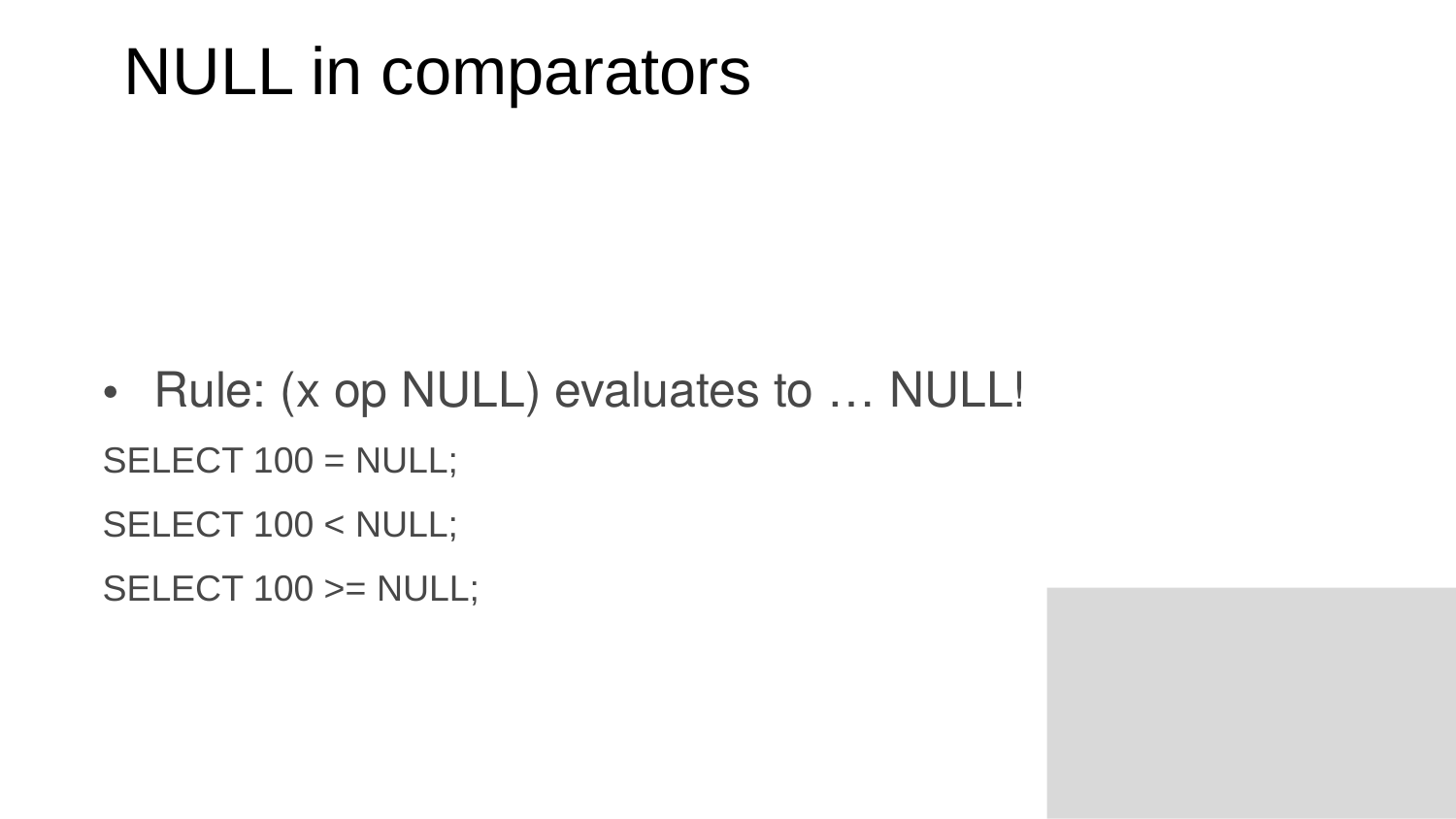

# NULL in comparators
Rule: (x op NULL) evaluates to … NULL!
SELECT 100 = NULL;
SELECT 100 < NULL;
SELECT 100 >= NULL;